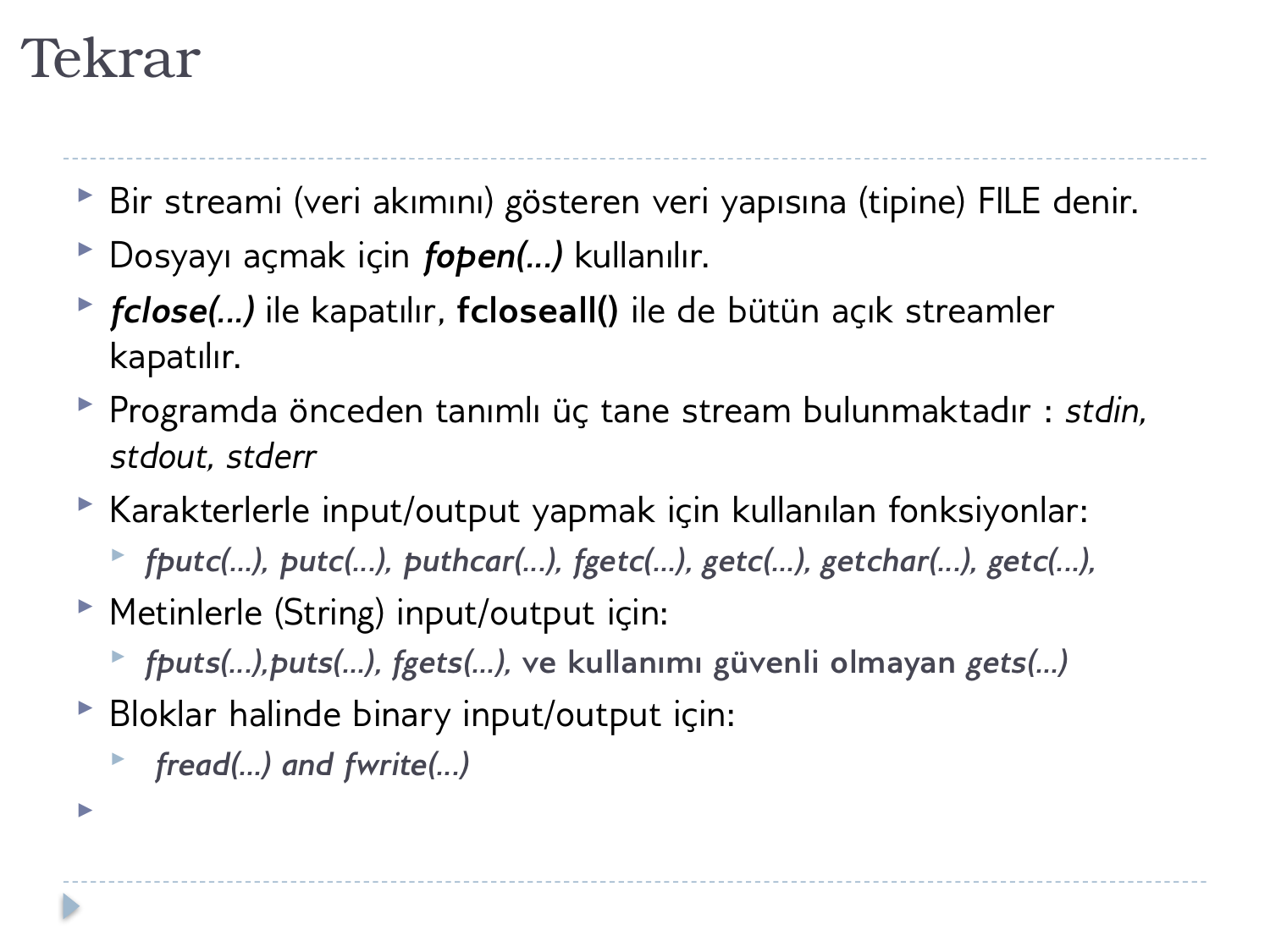

# Tekrar
Bir streami (veri akımını) gösteren veri yapısına (tipine) FILE denir.
Dosyayı açmak için fopen(...) kullanılır.
fclose(...) ile kapatılır, fcloseall() ile de bütün açık streamler kapatılır.
Programda önceden tanımlı üç tane stream bulunmaktadır : stdin, stdout, stderr
Karakterlerle input/output yapmak için kullanılan fonksiyonlar:
fputc(...), putc(...), puthcar(...), fgetc(...), getc(...), getchar(...), getc(...),
Metinlerle (String) input/output için:
fputs(...),puts(...), fgets(...), ve kullanımı güvenli olmayan gets(...)
Bloklar halinde binary input/output için:
 fread(...) and fwrite(...)